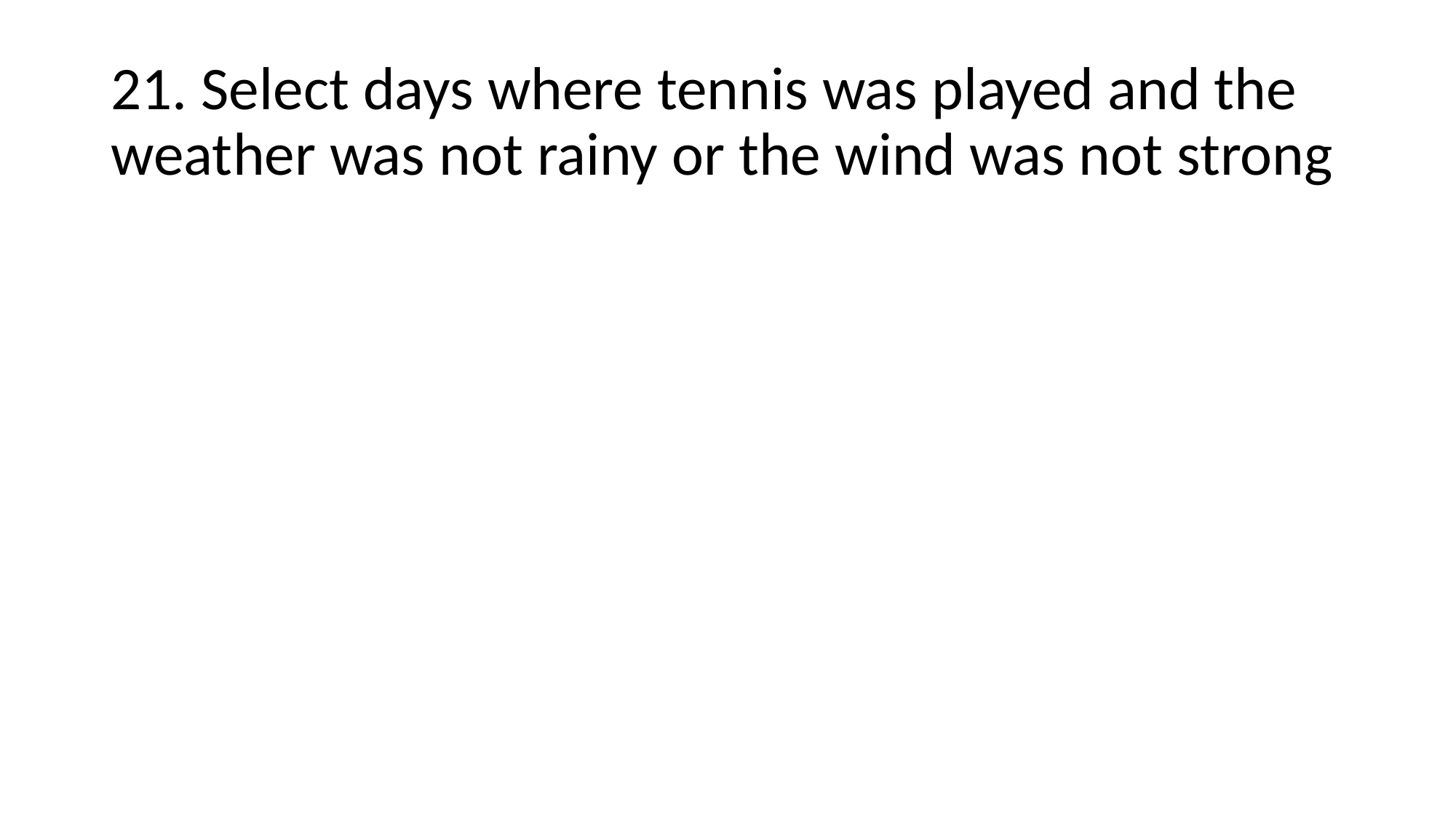

# 21. Select days where tennis was played and the weather was not rainy or the wind was not strong